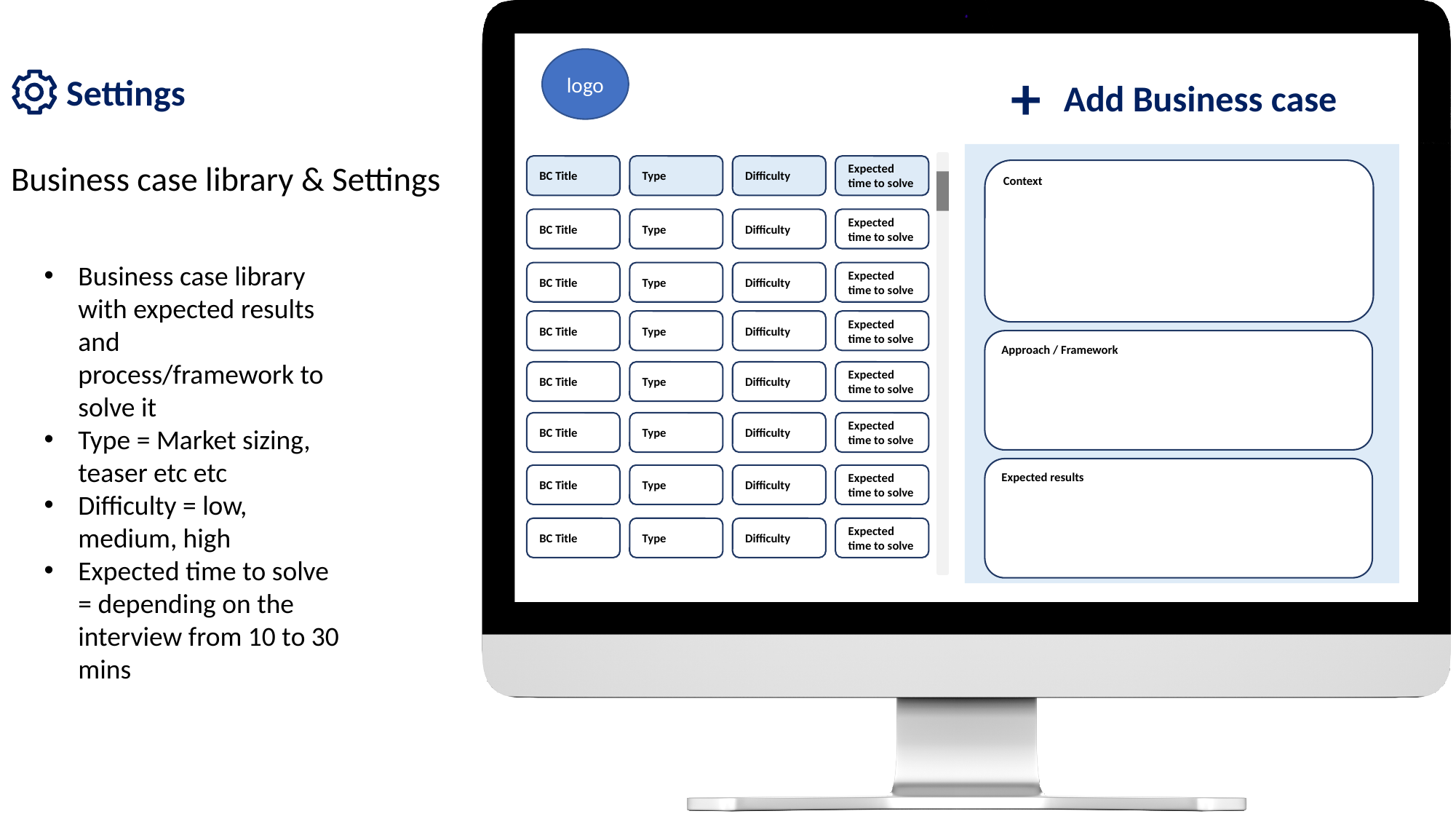

logo
+
Settings

Add Business case
# Business case library & Settings

BC Title
Type
Difficulty
Expected time to solve
Context
BC Title
Type
Difficulty
Expected time to solve
Business case library with expected results and process/framework to solve it
Type = Market sizing, teaser etc etc
Difficulty = low, medium, high
Expected time to solve = depending on the interview from 10 to 30 mins
BC Title
Type
Difficulty
Expected time to solve
BC Title
Type
Difficulty
Expected time to solve
Approach / Framework
BC Title
Type
Difficulty
Expected time to solve
BC Title
Type
Difficulty
Expected time to solve
Expected results
BC Title
Type
Difficulty
Expected time to solve
BC Title
Type
Difficulty
Expected time to solve